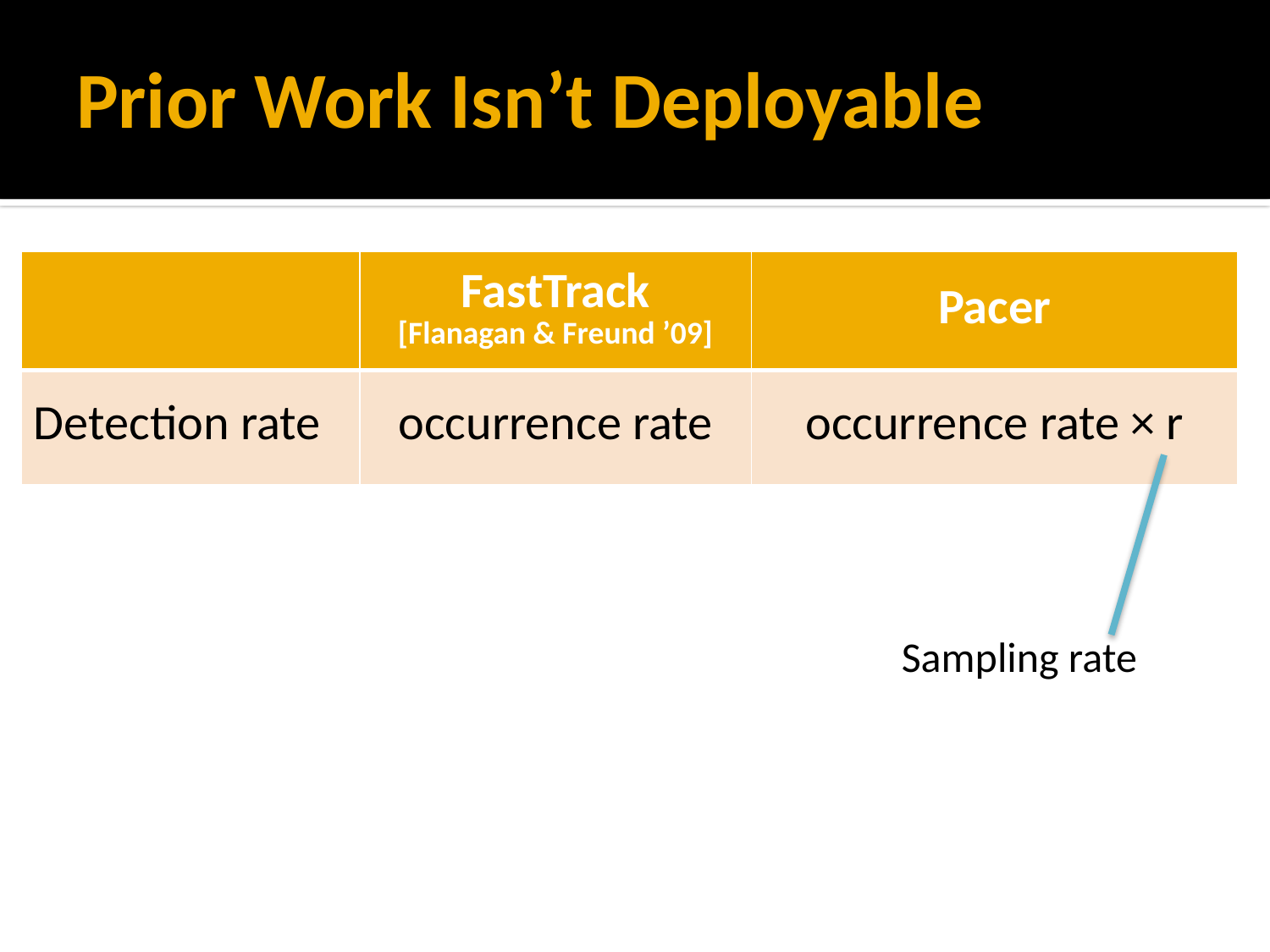

# Prior Work Isn’t Deployable
|  | FastTrack [Flanagan & Freund ’09] | Pacer |
| --- | --- | --- |
| Detection rate | occurrence rate | occurrence rate × r |
Sampling rate